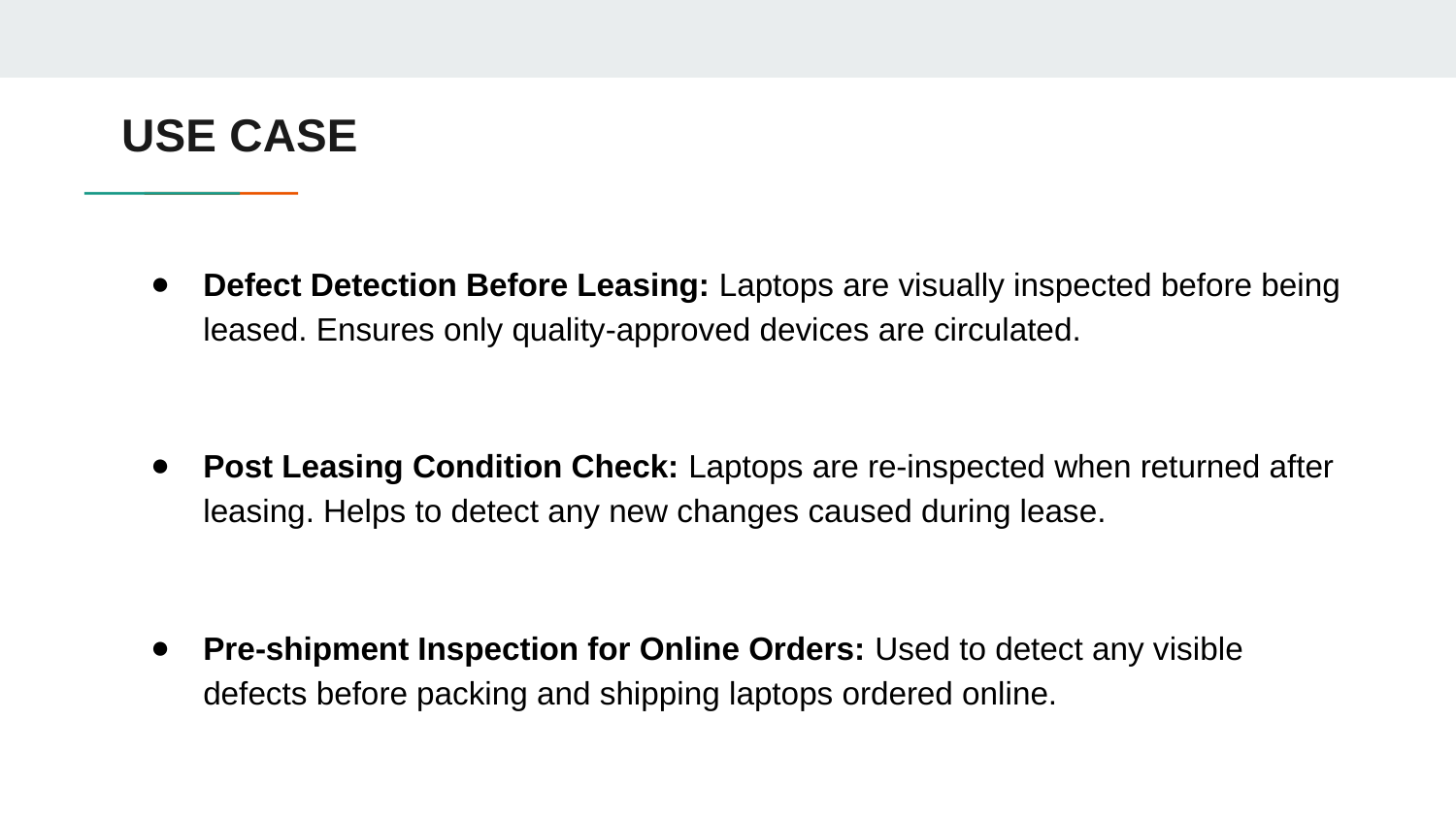

# USE CASE
Defect Detection Before Leasing: Laptops are visually inspected before being leased. Ensures only quality-approved devices are circulated.

Post Leasing Condition Check: Laptops are re-inspected when returned after leasing. Helps to detect any new changes caused during lease.

Pre-shipment Inspection for Online Orders: Used to detect any visible defects before packing and shipping laptops ordered online.